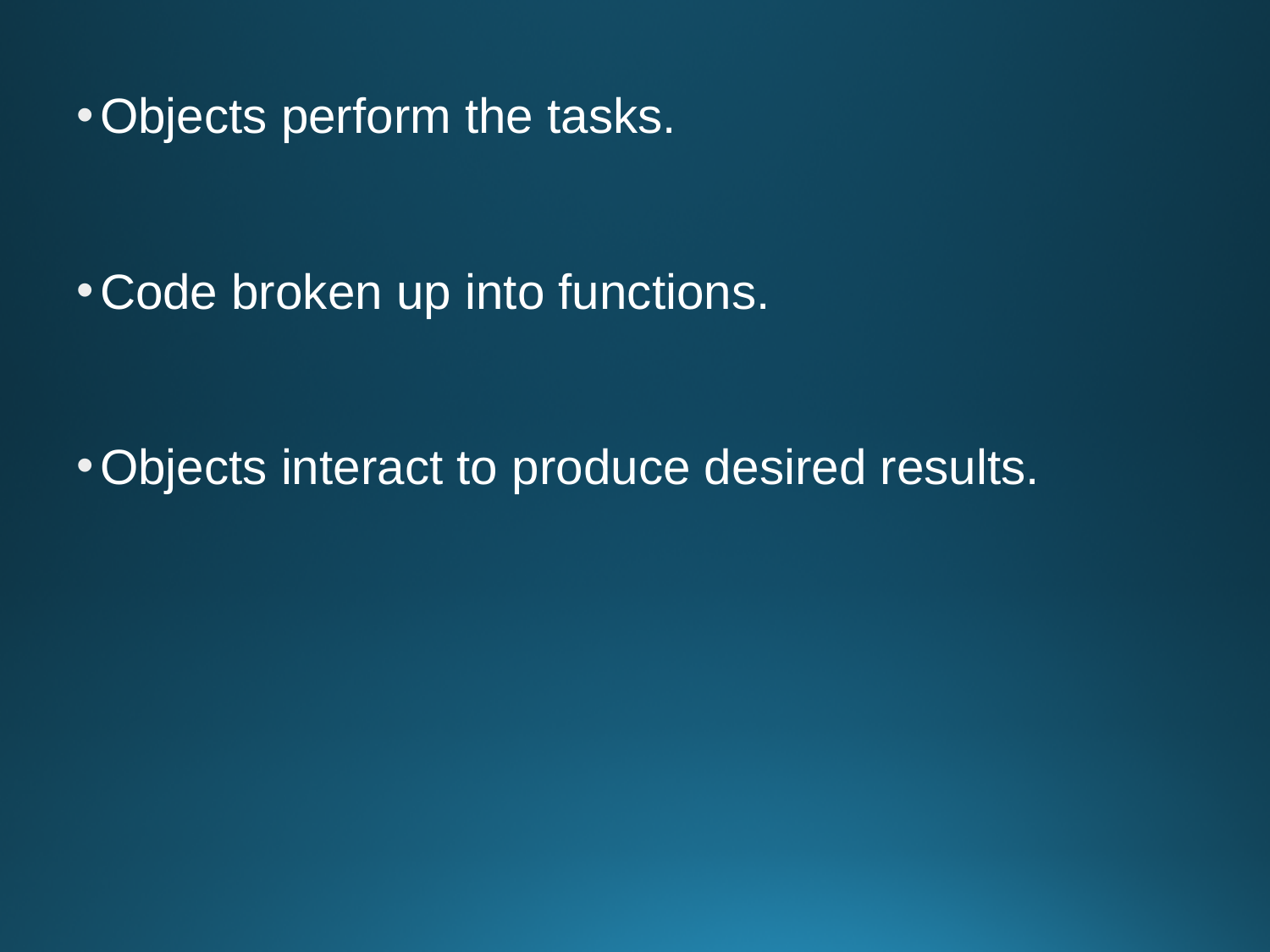

Objects perform the tasks.

Code broken up into functions.

Objects interact to produce desired results.